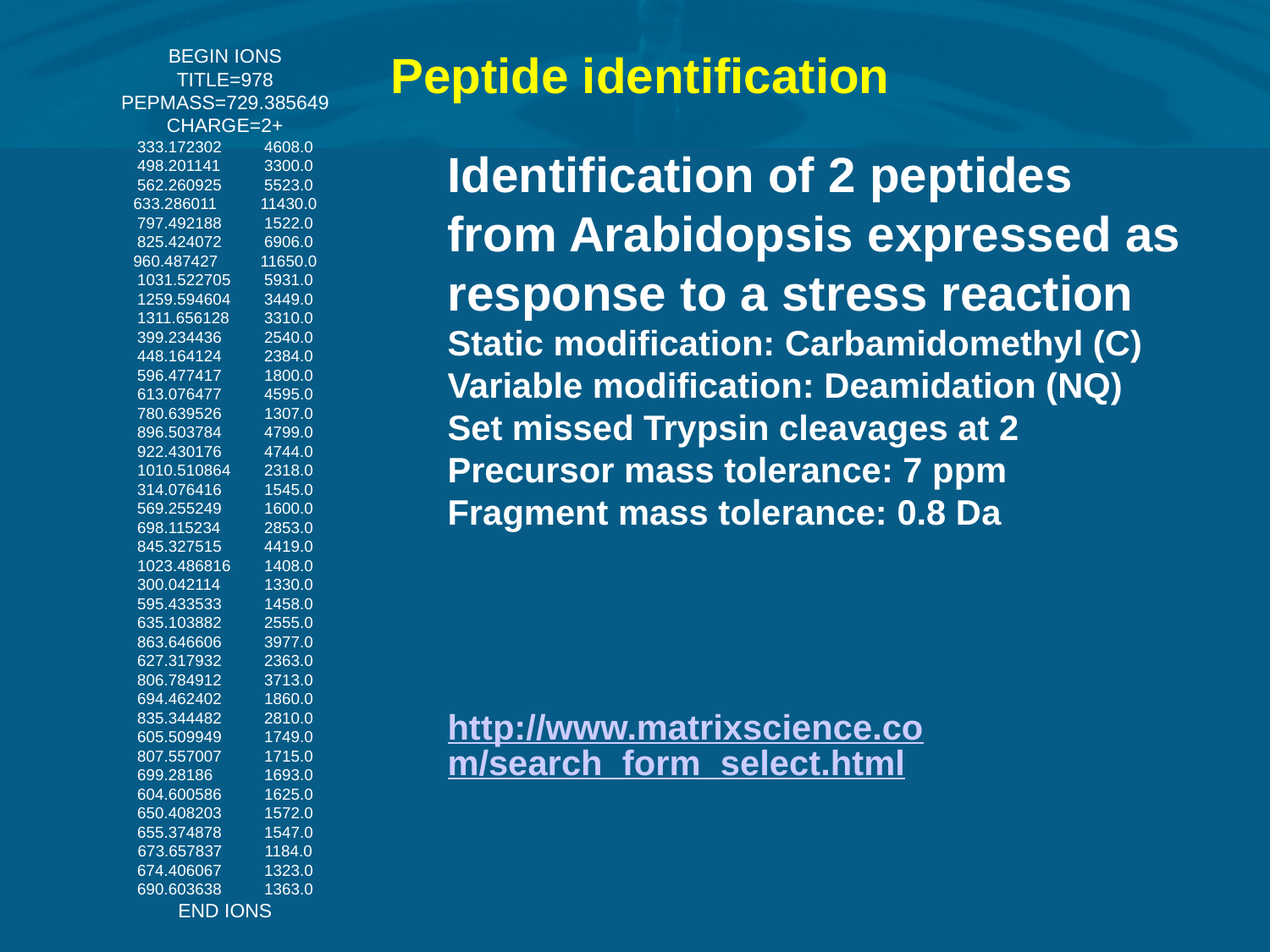

# Peptide identification
BEGIN IONS
TITLE=978
PEPMASS=729.385649
CHARGE=2+
333.172302	4608.0
498.201141	3300.0
562.260925	5523.0
633.286011	11430.0
797.492188	1522.0
825.424072	6906.0
960.487427	11650.0
1031.522705	5931.0
1259.594604	3449.0
1311.656128	3310.0
399.234436	2540.0
448.164124	2384.0
596.477417	1800.0
613.076477	4595.0
780.639526	1307.0
896.503784	4799.0
922.430176	4744.0
1010.510864	2318.0
314.076416	1545.0
569.255249	1600.0
698.115234	2853.0
845.327515	4419.0
1023.486816	1408.0
300.042114	1330.0
595.433533	1458.0
635.103882	2555.0
863.646606	3977.0
627.317932	2363.0
806.784912	3713.0
694.462402	1860.0
835.344482	2810.0
605.509949	1749.0
807.557007	1715.0
699.28186	1693.0
604.600586	1625.0
650.408203	1572.0
655.374878	1547.0
673.657837	1184.0
674.406067	1323.0
690.603638	1363.0
END IONS
Identification of 2 peptides from Arabidopsis expressed as response to a stress reaction
Static modification: Carbamidomethyl (C)
Variable modification: Deamidation (NQ)
Set missed Trypsin cleavages at 2
Precursor mass tolerance: 7 ppm
Fragment mass tolerance: 0.8 Da

http://www.matrixscience.com/search_form_select.html